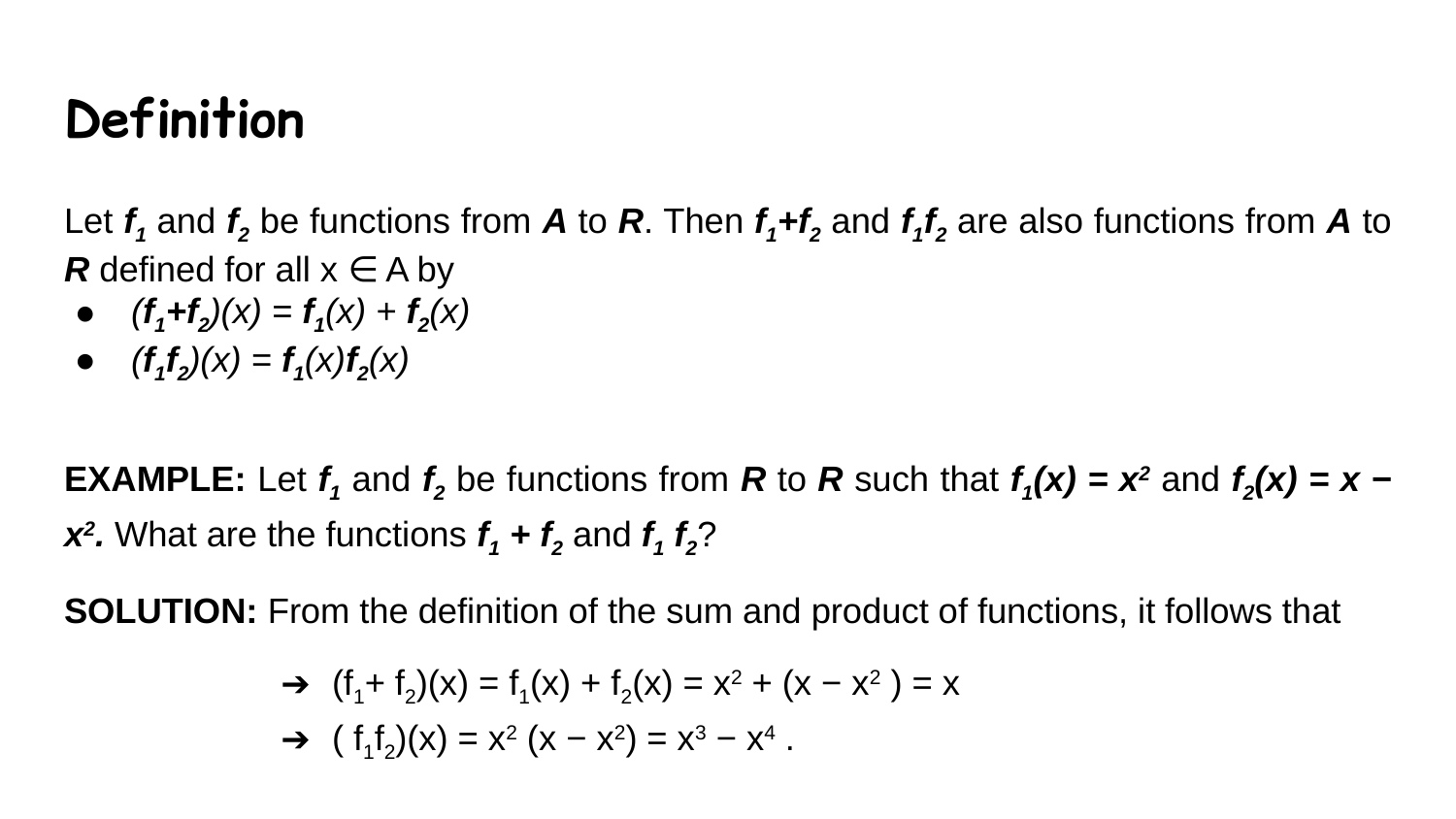

# Definition
Let f1 and f2 be functions from A to R. Then f1+f2 and f1f2 are also functions from A to R defined for all x ∈ A by
(f1+f2)(x) = f1(x) + f2(x)
(f1f2)(x) = f1(x)f2(x)

EXAMPLE: Let f1 and f2 be functions from R to R such that f1(x) = x2 and f2(x) = x − x2. What are the functions f1 + f2 and f1 f2?
SOLUTION: From the definition of the sum and product of functions, it follows that
(f1+ f2)(x) = f1(x) + f2(x) = x2 + (x − x2 ) = x
( f1f2)(x) = x2 (x − x2) = x3 − x4 .